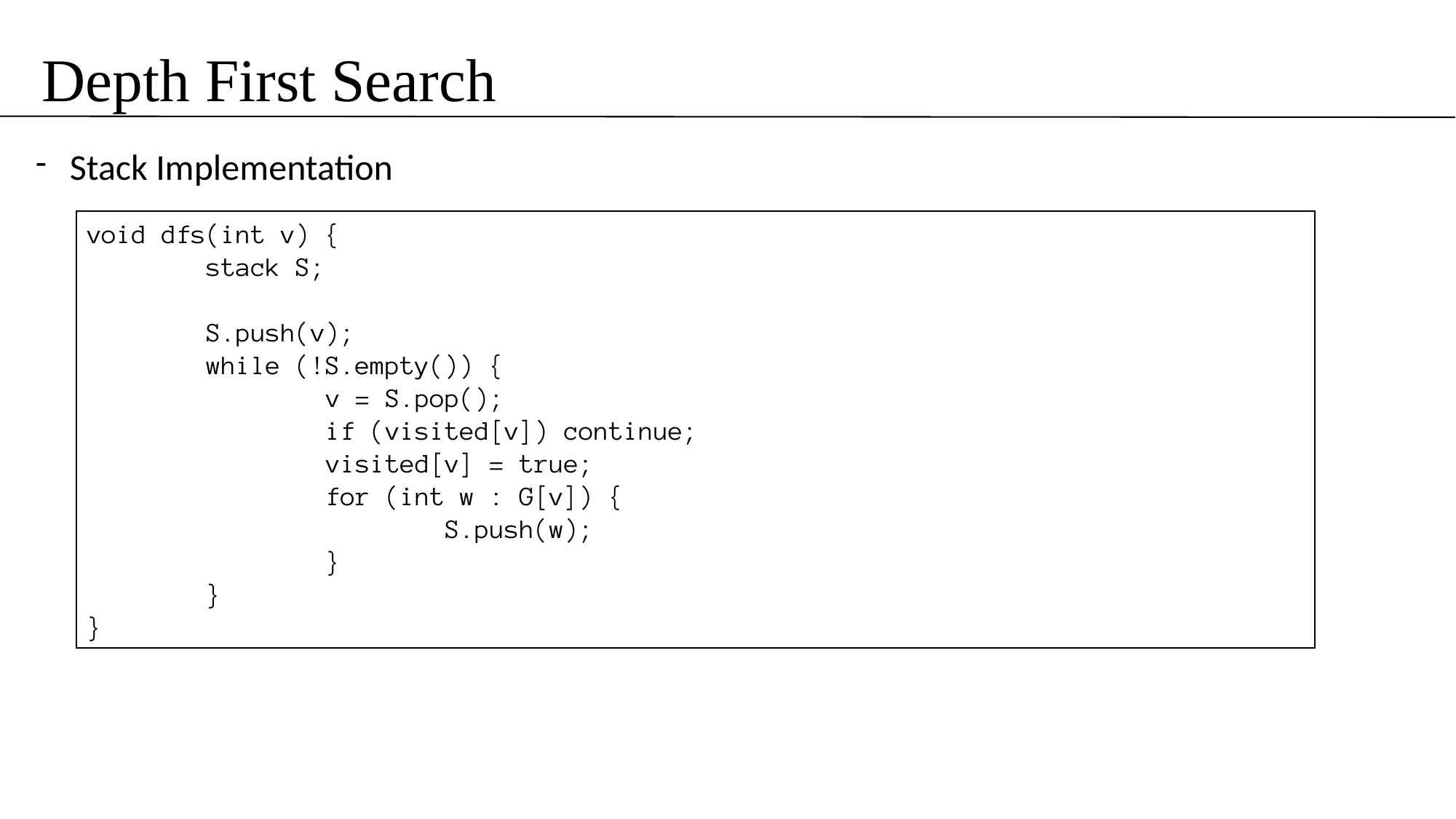

# Depth First Search
Stack Implementation
void dfs(int v) {
        stack S;

        S.push(v);
        while (!S.empty()) {
                v = S.pop();
                if (visited[v]) continue;
                visited[v] = true;
                for (int w : G[v]) {
                        S.push(w);
                }
        }
}